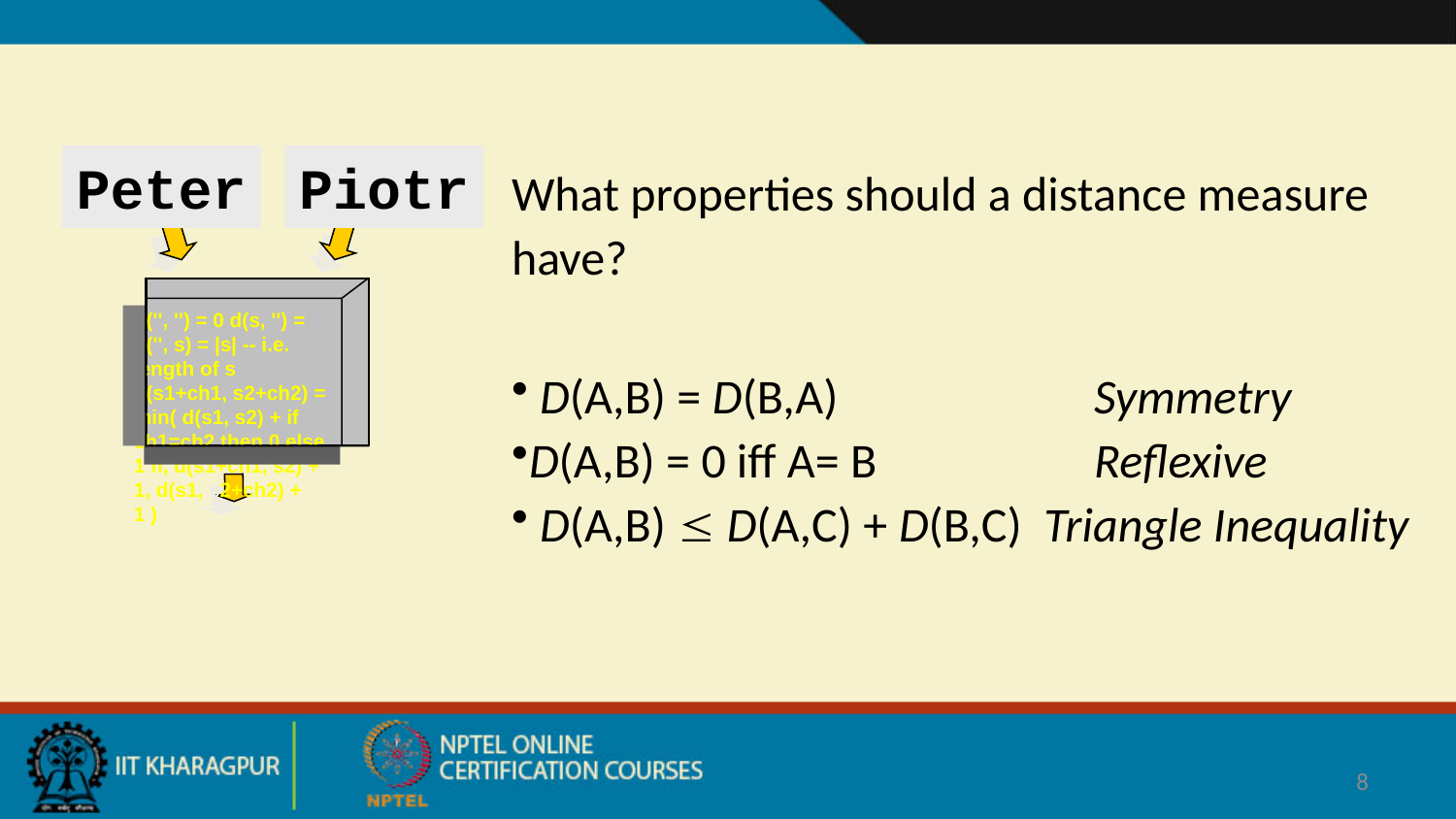

What properties should a distance measure have?

 D(A,B) = D(B,A)		Symmetry
D(A,B) = 0 iff A= B 		Reflexive
 D(A,B) ≤ D(A,C) + D(B,C)  Triangle Inequality

Peter
Piotr

d('', '') = 0 d(s, '') = d('', s) = |s| -- i.e. length of s d(s1+ch1, s2+ch2) = min( d(s1, s2) + if ch1=ch2 then 0 else 1 fi, d(s1+ch1, s2) + 1, d(s1, s2+ch2) + 1 )

3

8